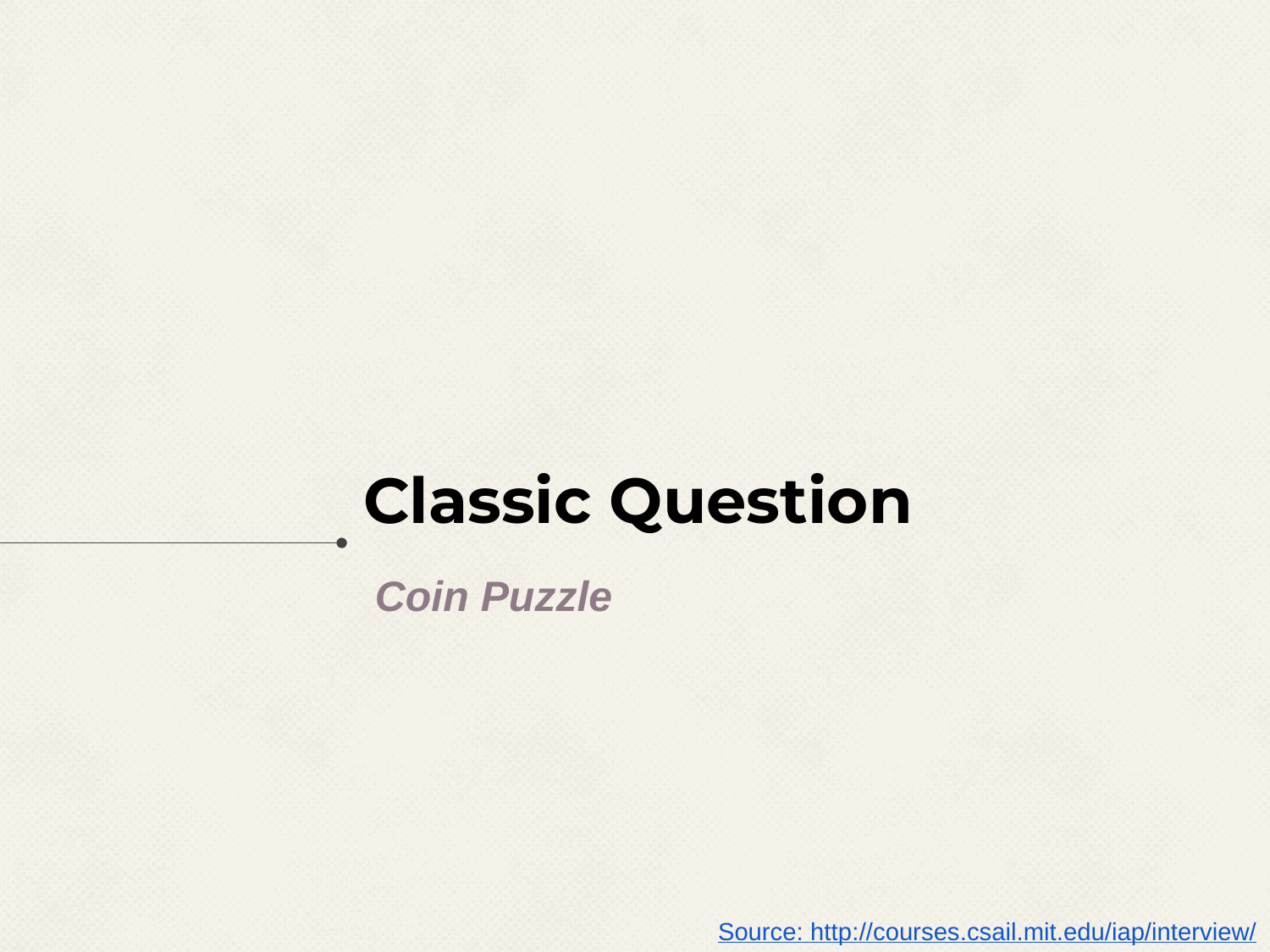

# Classic Question
Coin Puzzle
Source: http://courses.csail.mit.edu/iap/interview/